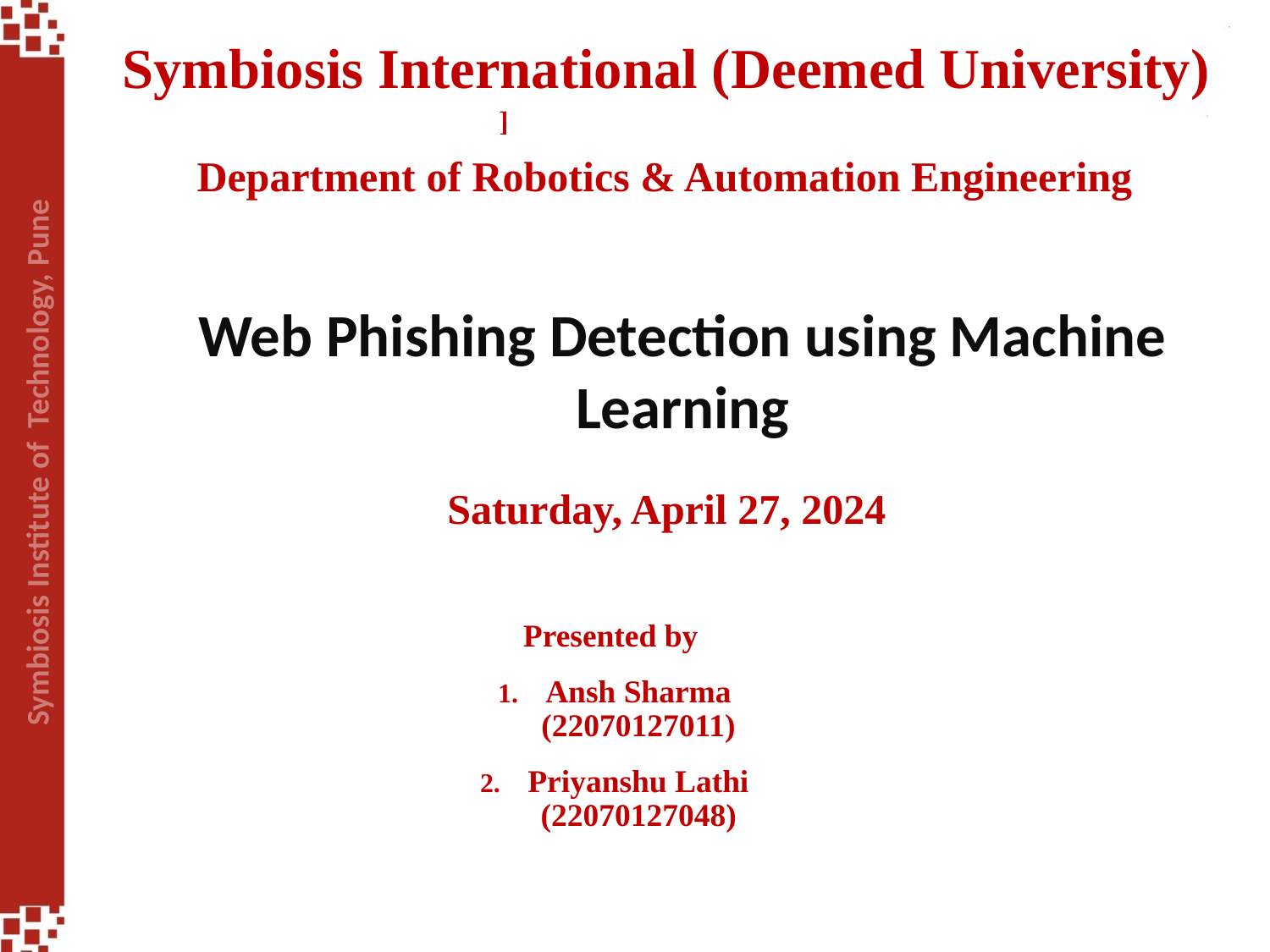

Web Phishing Detection using Machine Learning
Presented by
Ansh Sharma (22070127011)
Priyanshu Lathi (22070127048)